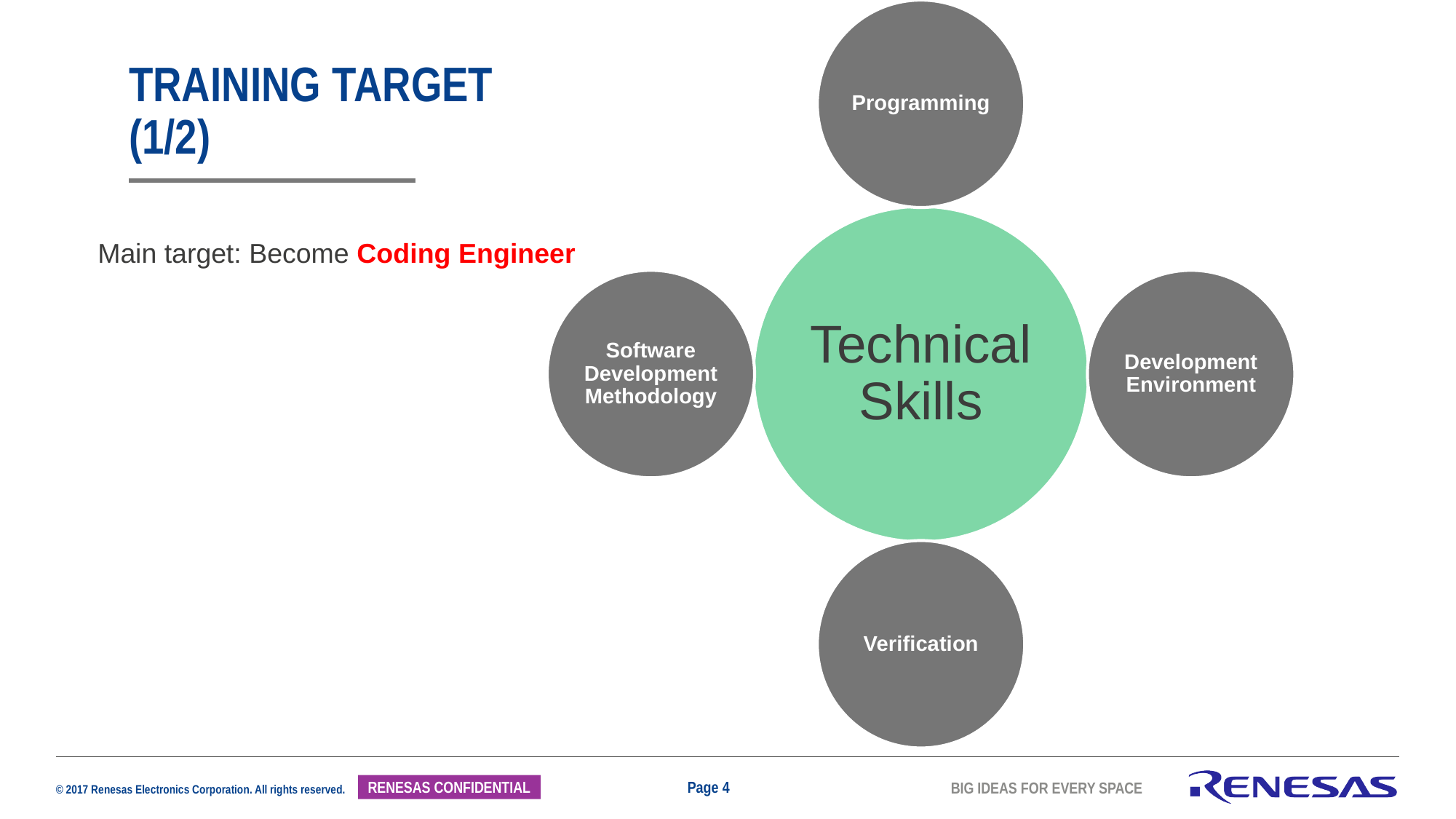

Technical Skills
Programming
Development Environment
Verification
Software Development Methodology
# Training target (1/2)
Main target: Become Coding Engineer
Page 4